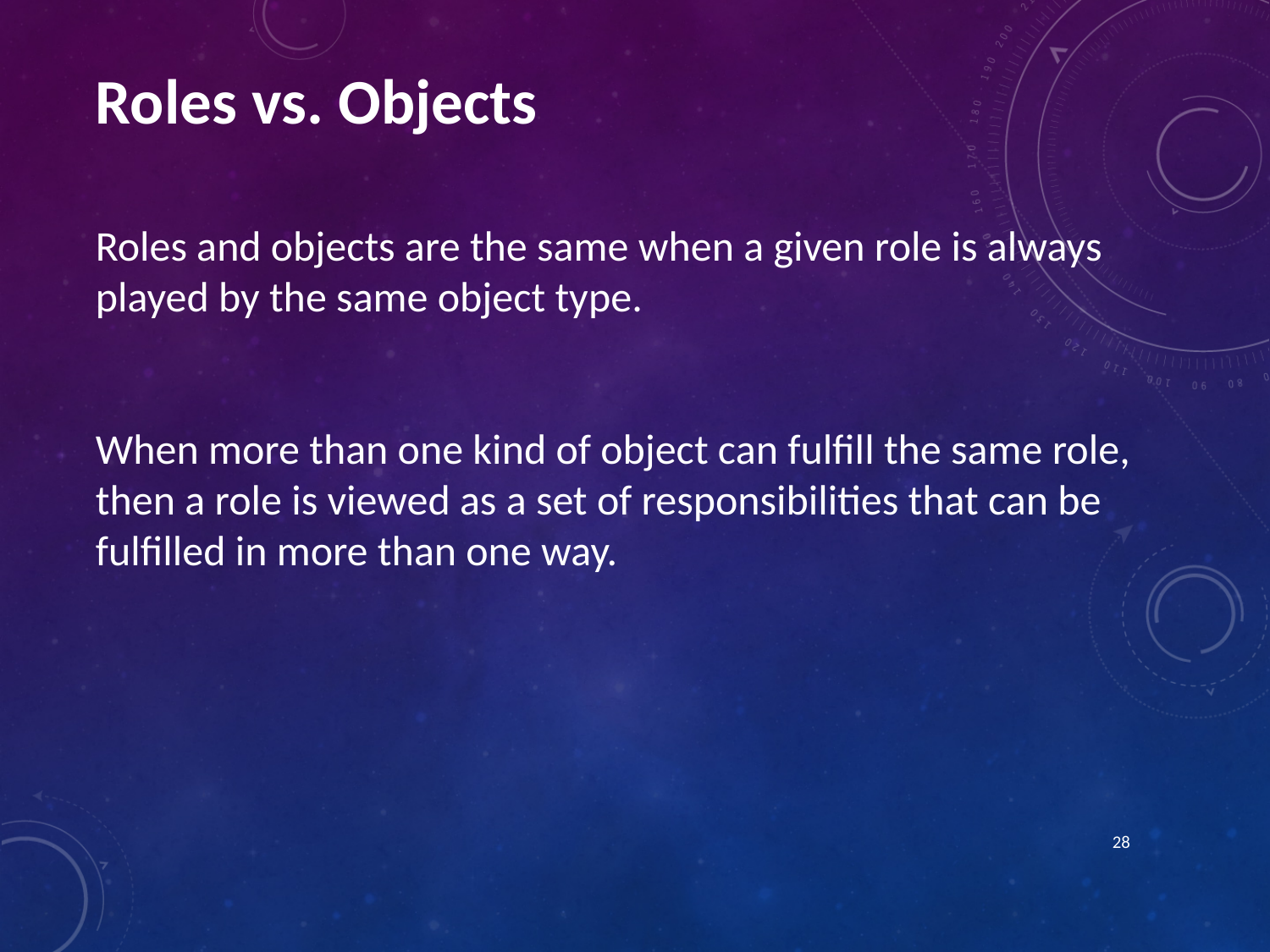

Roles vs. Objects

Roles and objects are the same when a given role is always played by the same object type.

When more than one kind of object can fulfill the same role, then a role is viewed as a set of responsibilities that can be fulfilled in more than one way.

28